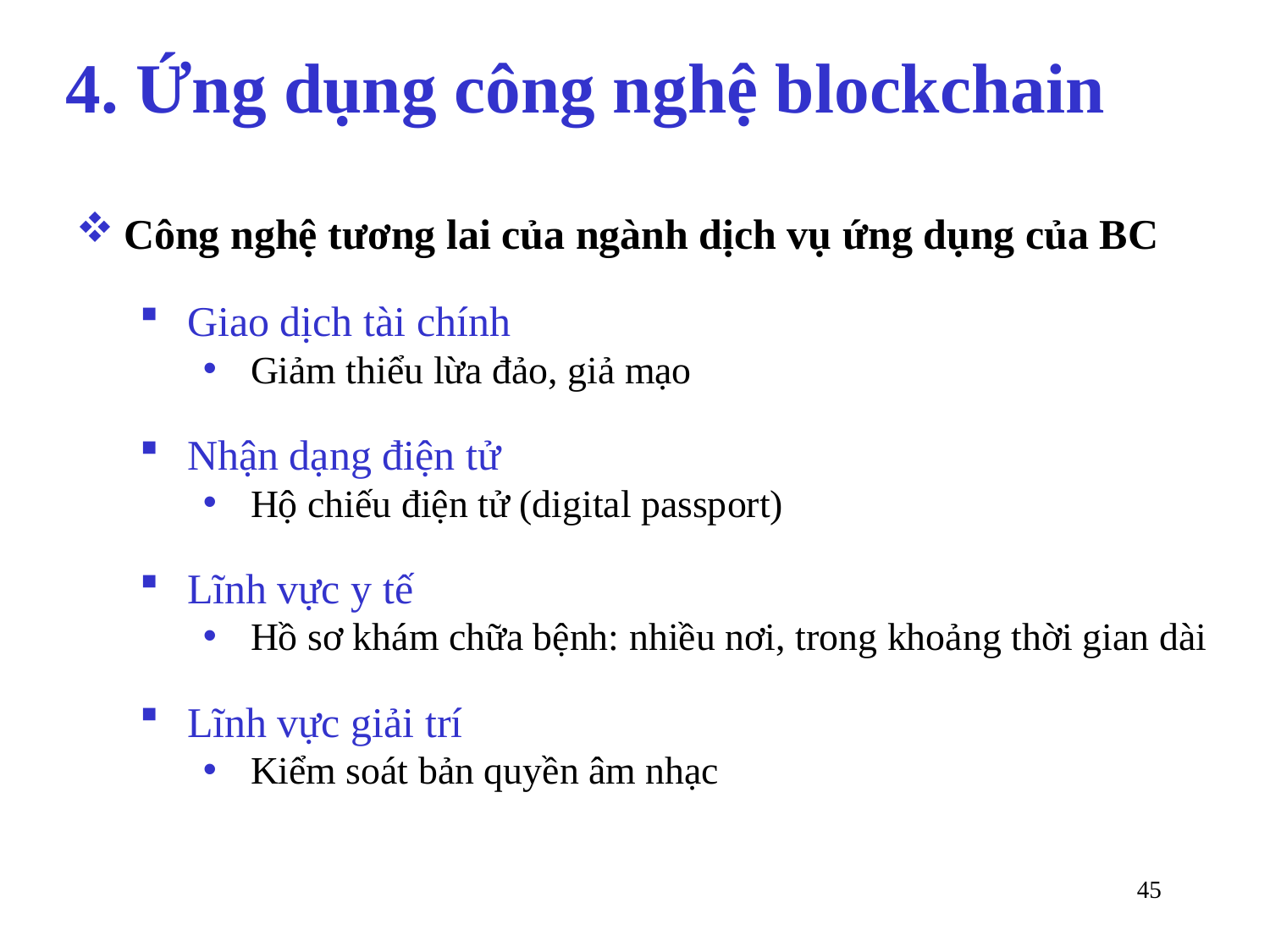

# 4. Ứng dụng công nghệ blockchain
Công nghệ tương lai của ngành dịch vụ ứng dụng của BC
Giao dịch tài chính
Giảm thiểu lừa đảo, giả mạo
Nhận dạng điện tử
Hộ chiếu điện tử (digital passport)
Lĩnh vực y tế
Hồ sơ khám chữa bệnh: nhiều nơi, trong khoảng thời gian dài
Lĩnh vực giải trí
Kiểm soát bản quyền âm nhạc

45